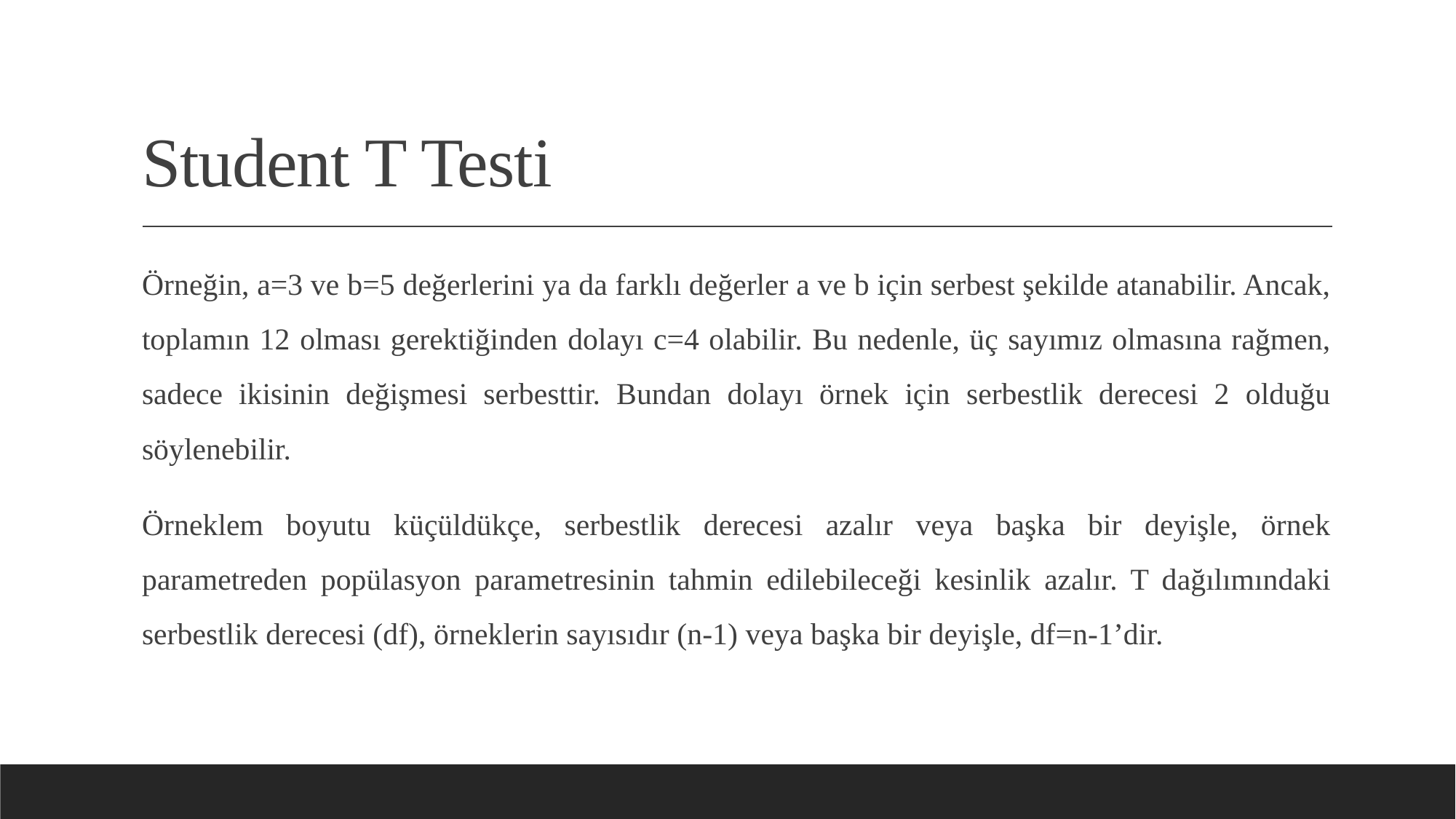

# Student T Testi
Örneğin, a=3 ve b=5 değerlerini ya da farklı değerler a ve b için serbest şekilde atanabilir. Ancak, toplamın 12 olması gerektiğinden dolayı c=4 olabilir. Bu nedenle, üç sayımız olmasına rağmen, sadece ikisinin değişmesi serbesttir. Bundan dolayı örnek için serbestlik derecesi 2 olduğu söylenebilir.
Örneklem boyutu küçüldükçe, serbestlik derecesi azalır veya başka bir deyişle, örnek parametreden popülasyon parametresinin tahmin edilebileceği kesinlik azalır. T dağılımındaki serbestlik derecesi (df), örneklerin sayısıdır (n-1) veya başka bir deyişle, df=n-1’dir.